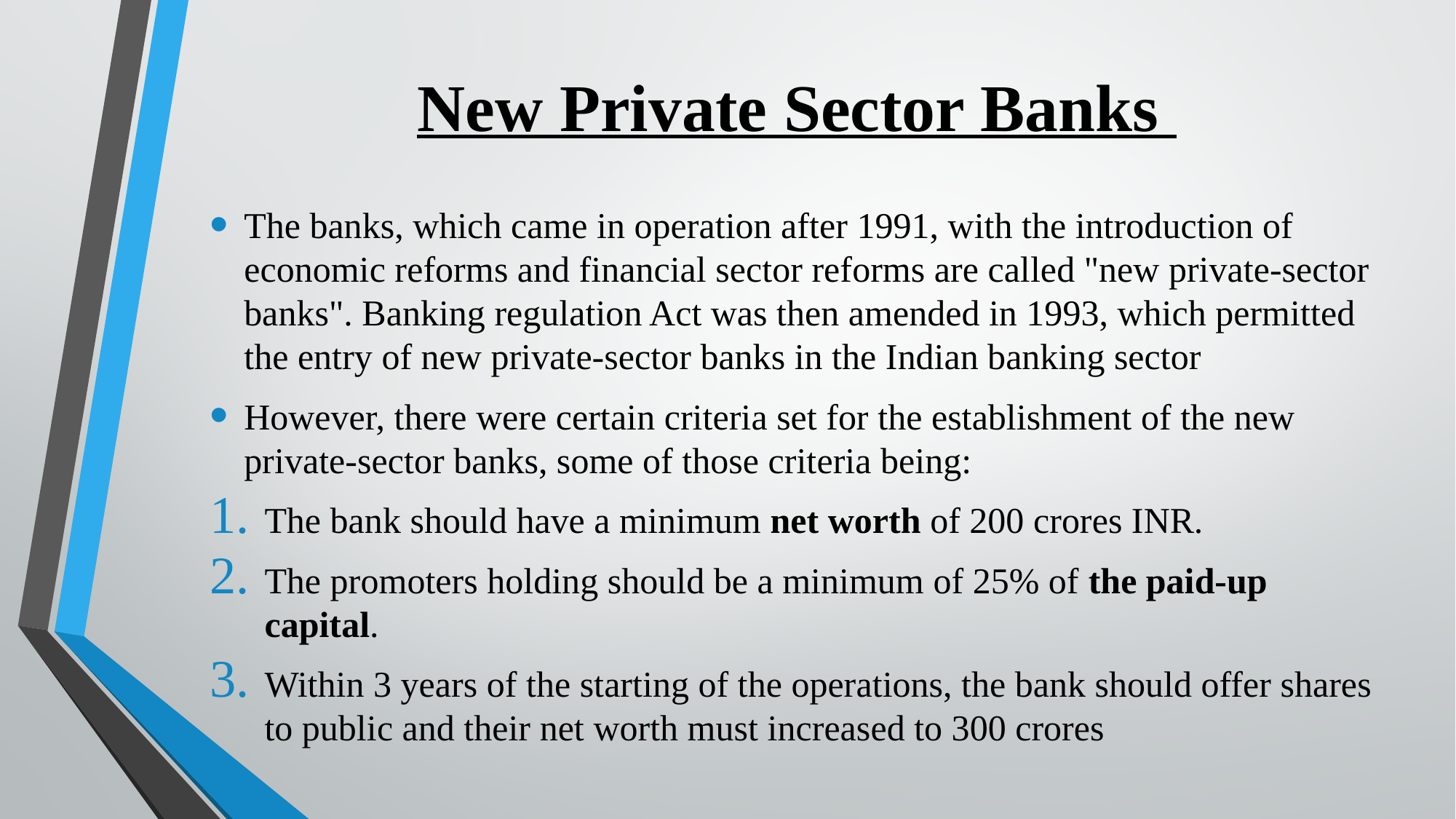

# New Private Sector Banks
The banks, which came in operation after 1991, with the introduction of economic reforms and financial sector reforms are called "new private-sector banks". Banking regulation Act was then amended in 1993, which permitted the entry of new private-sector banks in the Indian banking sector
However, there were certain criteria set for the establishment of the new private-sector banks, some of those criteria being:
The bank should have a minimum net worth of 200 crores INR.
The promoters holding should be a minimum of 25% of the paid-up capital.
Within 3 years of the starting of the operations, the bank should offer shares to public and their net worth must increased to 300 crores